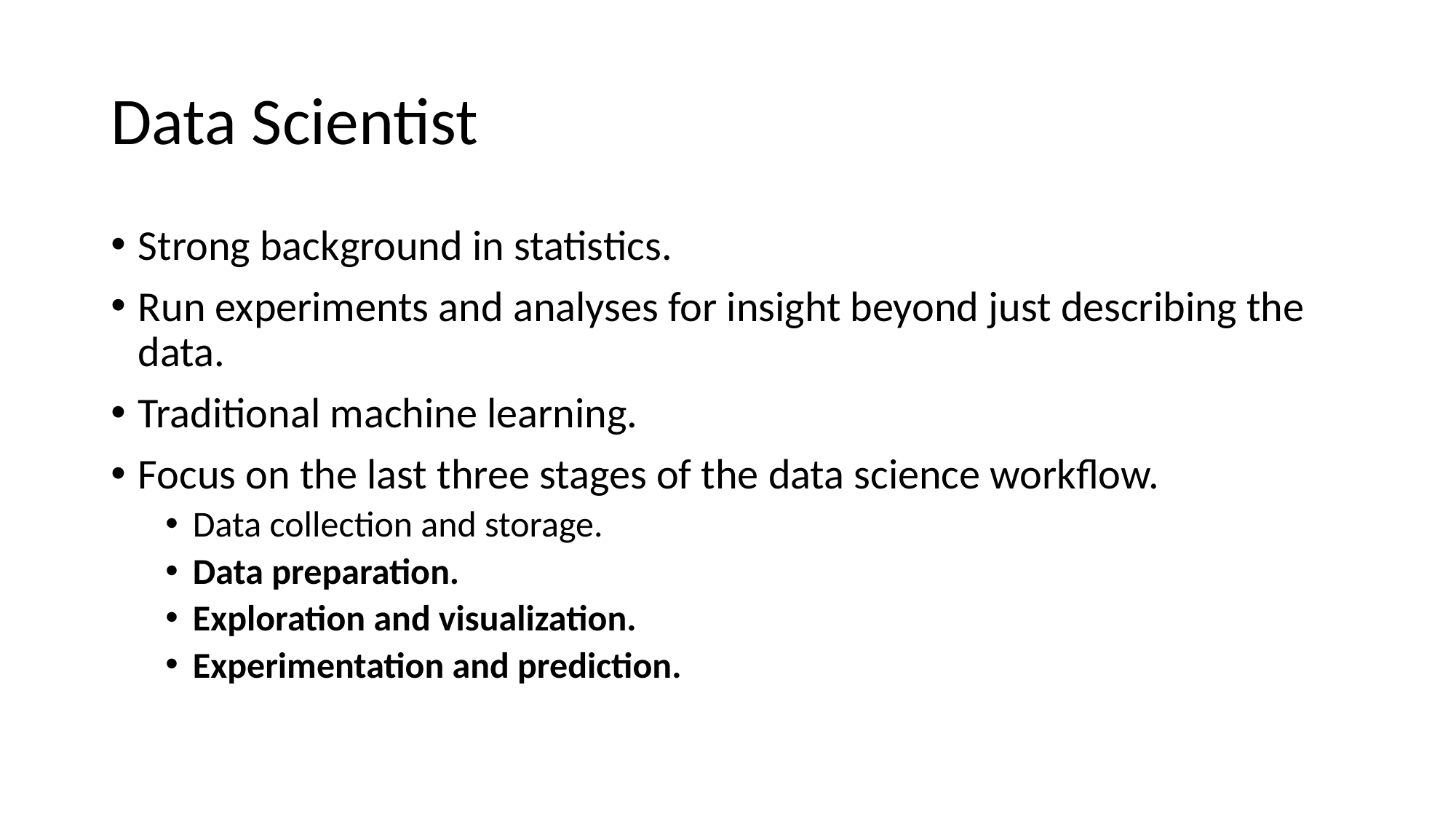

# Data Scientist
Strong background in statistics.
Run experiments and analyses for insight beyond just describing the data.
Traditional machine learning.
Focus on the last three stages of the data science workflow.
Data collection and storage.
Data preparation.
Exploration and visualization.
Experimentation and prediction.